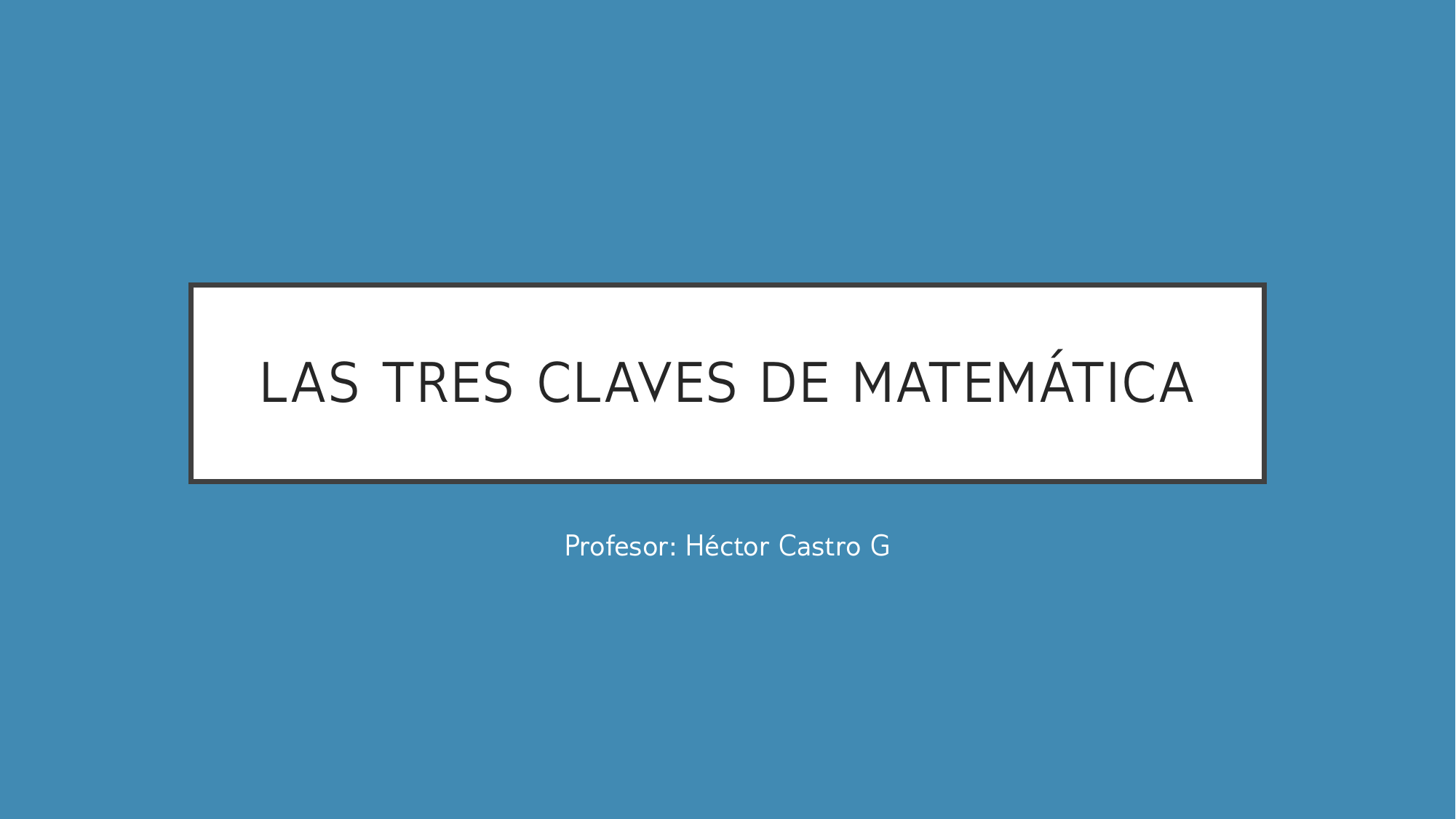

# Las tres claves de matemática
Profesor: Héctor Castro G